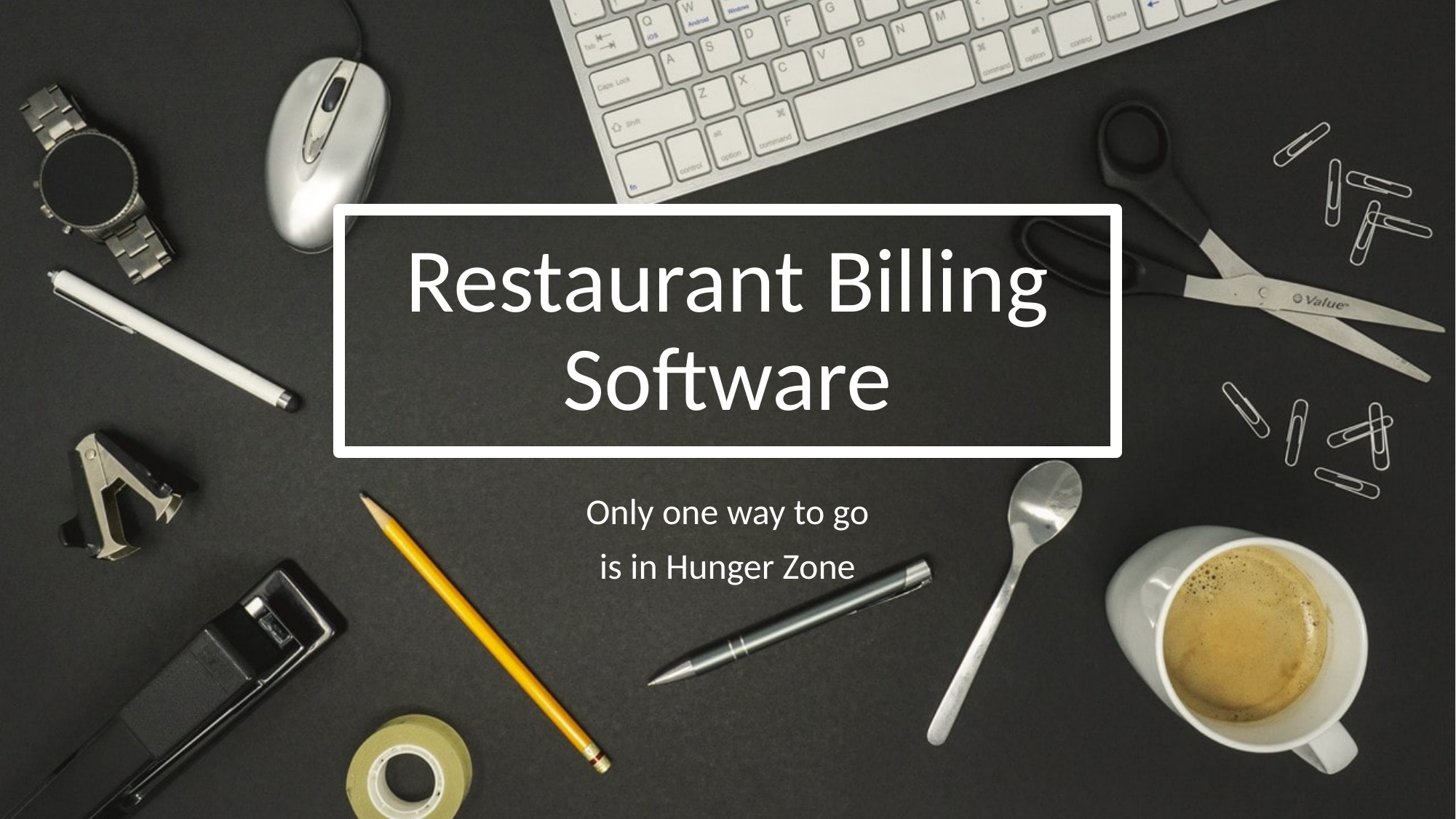

# Restaurant Billing Software
Only one way to go
is in Hunger Zone